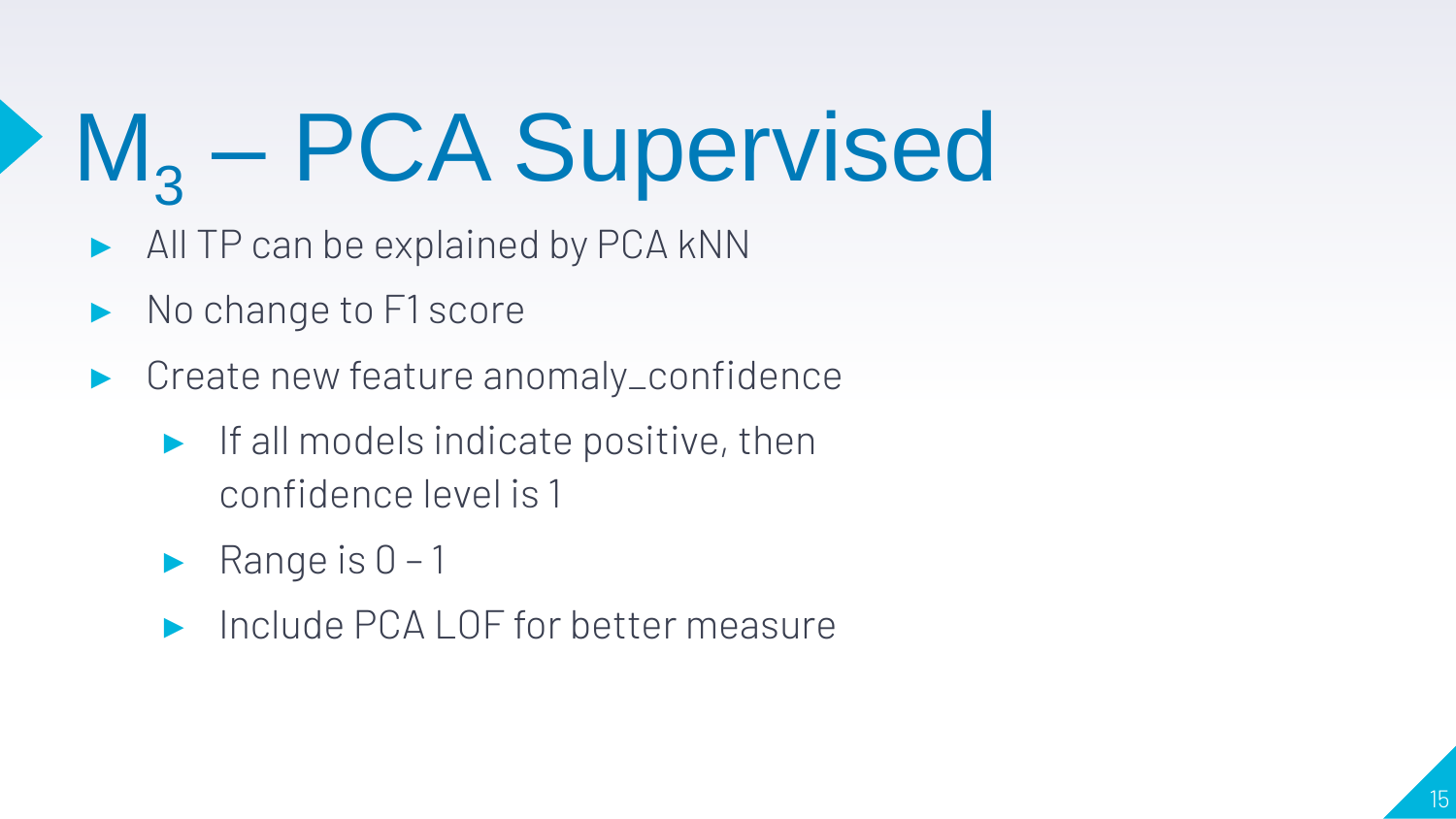

# M3 – PCA Supervised
All TP can be explained by PCA kNN
No change to F1 score
Create new feature anomaly_confidence
If all models indicate positive, then confidence level is 1
Range is 0 – 1
Include PCA LOF for better measure
15